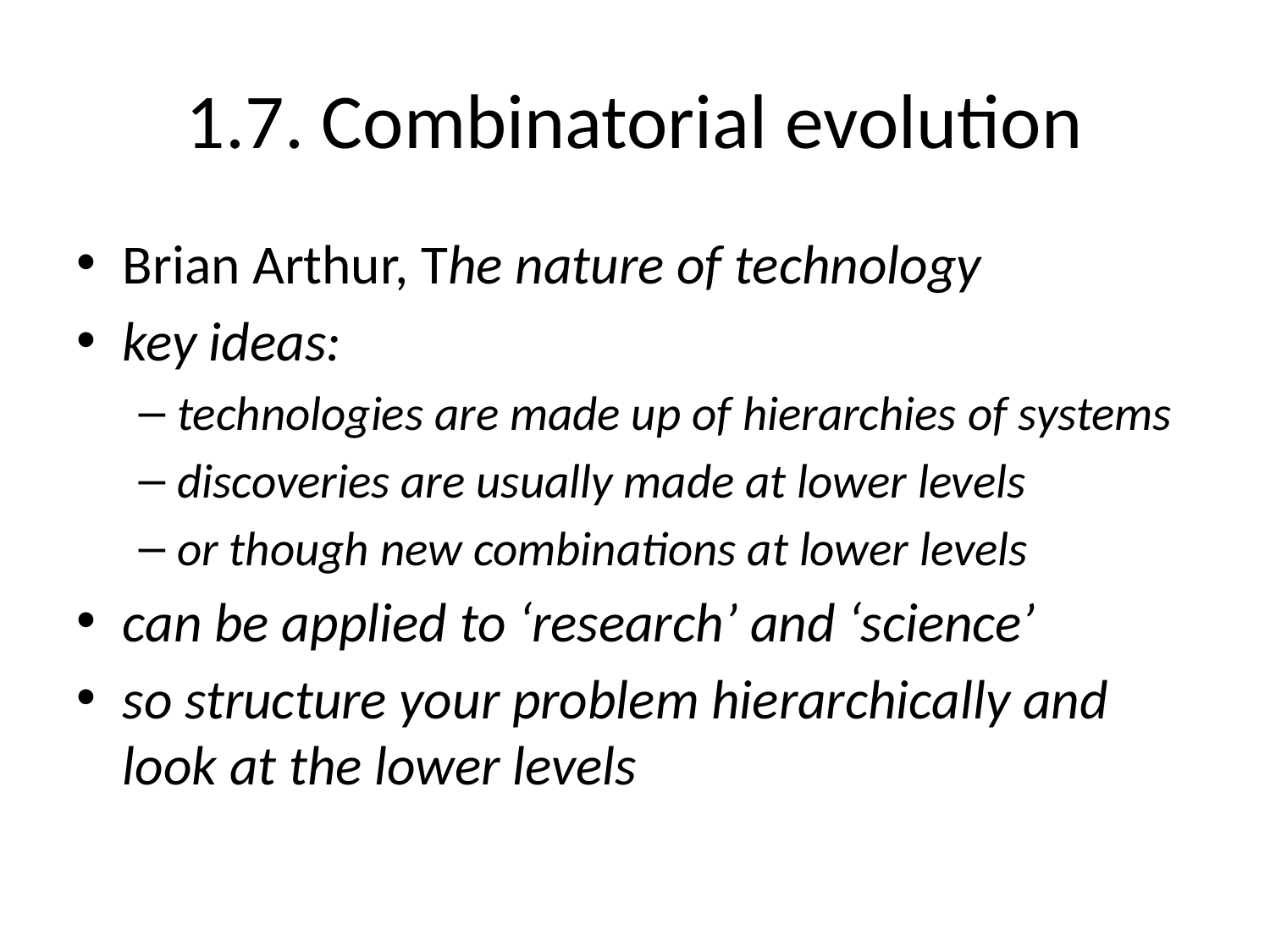

# 1.7. Combinatorial evolution
Brian Arthur, The nature of technology
key ideas:
technologies are made up of hierarchies of systems
discoveries are usually made at lower levels
or though new combinations at lower levels
can be applied to ‘research’ and ‘science’
so structure your problem hierarchically and look at the lower levels